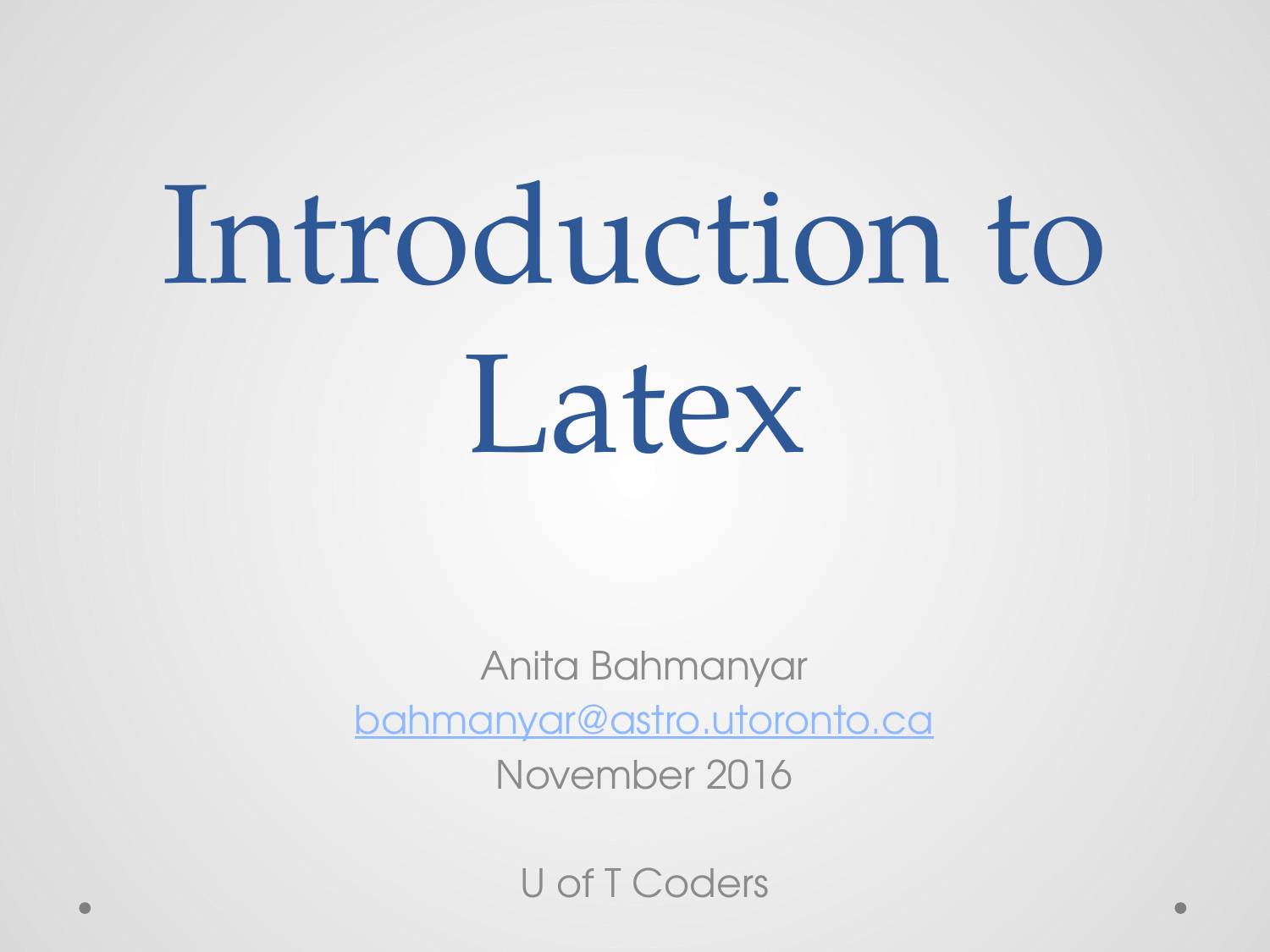

# Introduction to Latex
Anita Bahmanyar
bahmanyar@astro.utoronto.ca
November 2016

U of T Coders